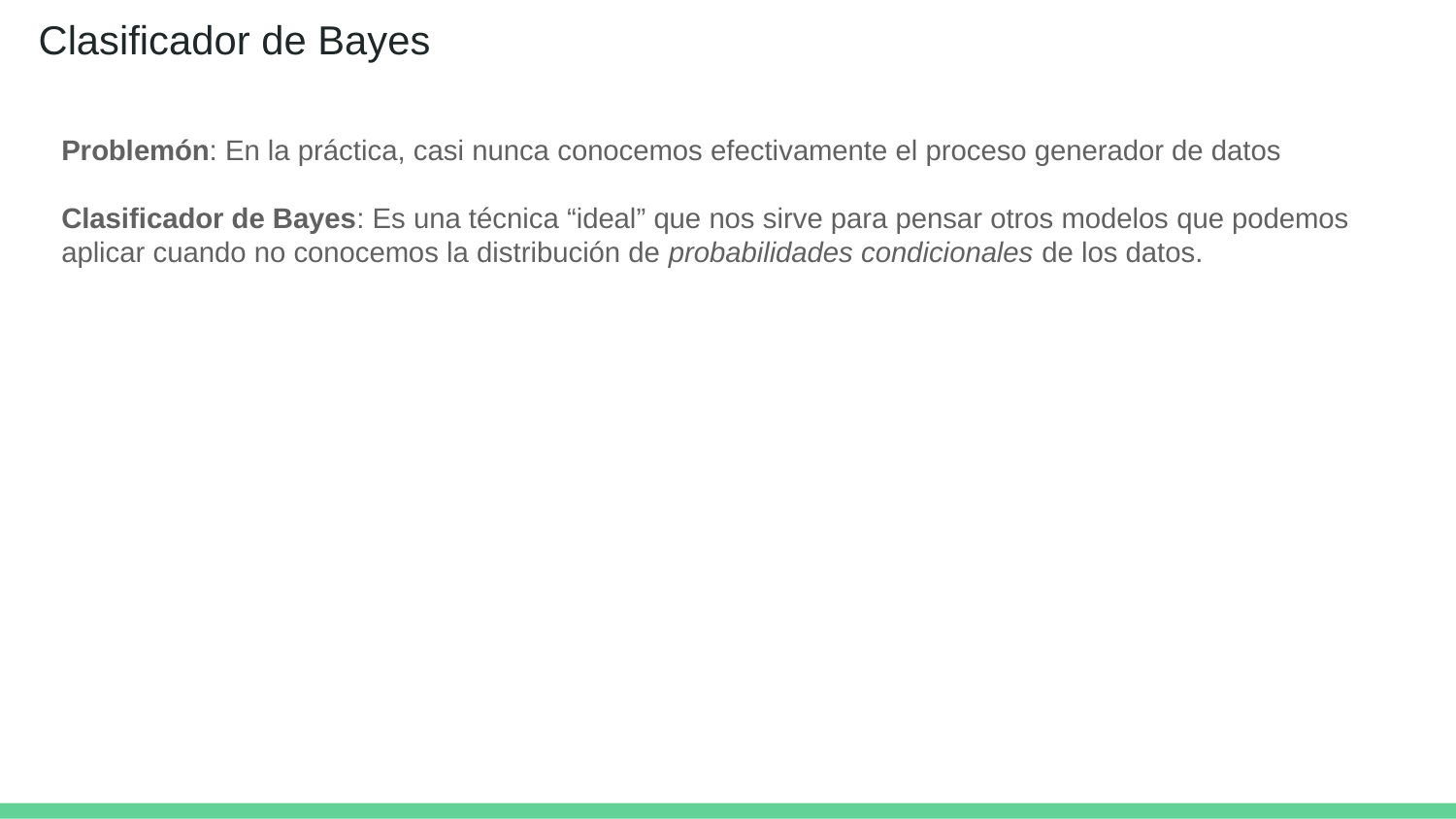

Clasificador de Bayes
# Problemón: En la práctica, casi nunca conocemos efectivamente el proceso generador de datos Clasificador de Bayes: Es una técnica “ideal” que nos sirve para pensar otros modelos que podemos aplicar cuando no conocemos la distribución de probabilidades condicionales de los datos.